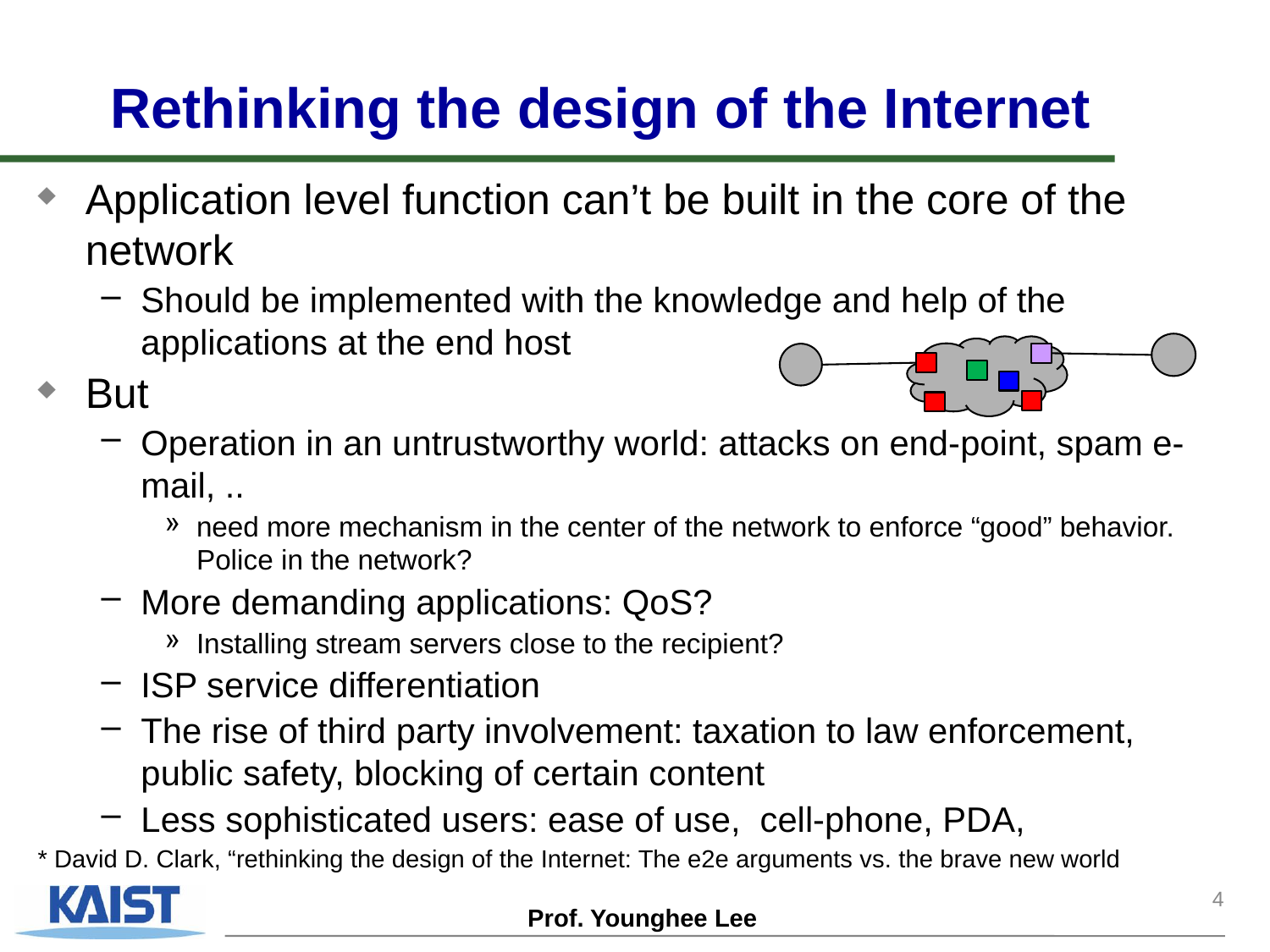

# Rethinking the design of the Internet
Application level function can’t be built in the core of the network
Should be implemented with the knowledge and help of the applications at the end host
But
Operation in an untrustworthy world: attacks on end-point, spam e-mail, ..
need more mechanism in the center of the network to enforce “good” behavior. Police in the network?
More demanding applications: QoS?
Installing stream servers close to the recipient?
ISP service differentiation
The rise of third party involvement: taxation to law enforcement, public safety, blocking of certain content
Less sophisticated users: ease of use,  cell-phone, PDA,
* David D. Clark, “rethinking the design of the Internet: The e2e arguments vs. the brave new world

4